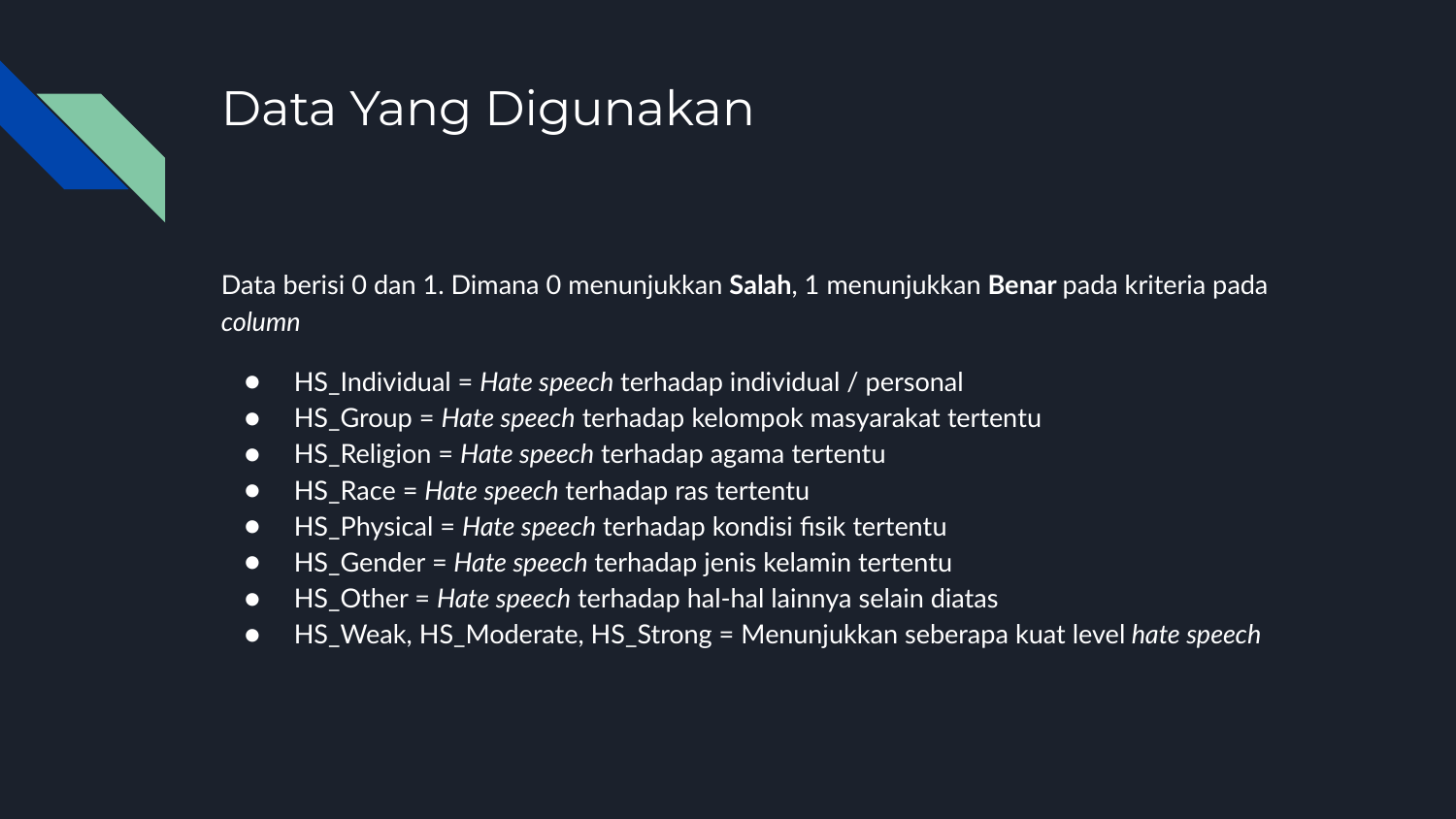

# Data Yang Digunakan
Data berisi 0 dan 1. Dimana 0 menunjukkan Salah, 1 menunjukkan Benar pada kriteria pada column
HS_Individual = Hate speech terhadap individual / personal
HS_Group = Hate speech terhadap kelompok masyarakat tertentu
HS_Religion = Hate speech terhadap agama tertentu
HS_Race = Hate speech terhadap ras tertentu
HS_Physical = Hate speech terhadap kondisi fisik tertentu
HS_Gender = Hate speech terhadap jenis kelamin tertentu
HS_Other = Hate speech terhadap hal-hal lainnya selain diatas
HS_Weak, HS_Moderate, HS_Strong = Menunjukkan seberapa kuat level hate speech